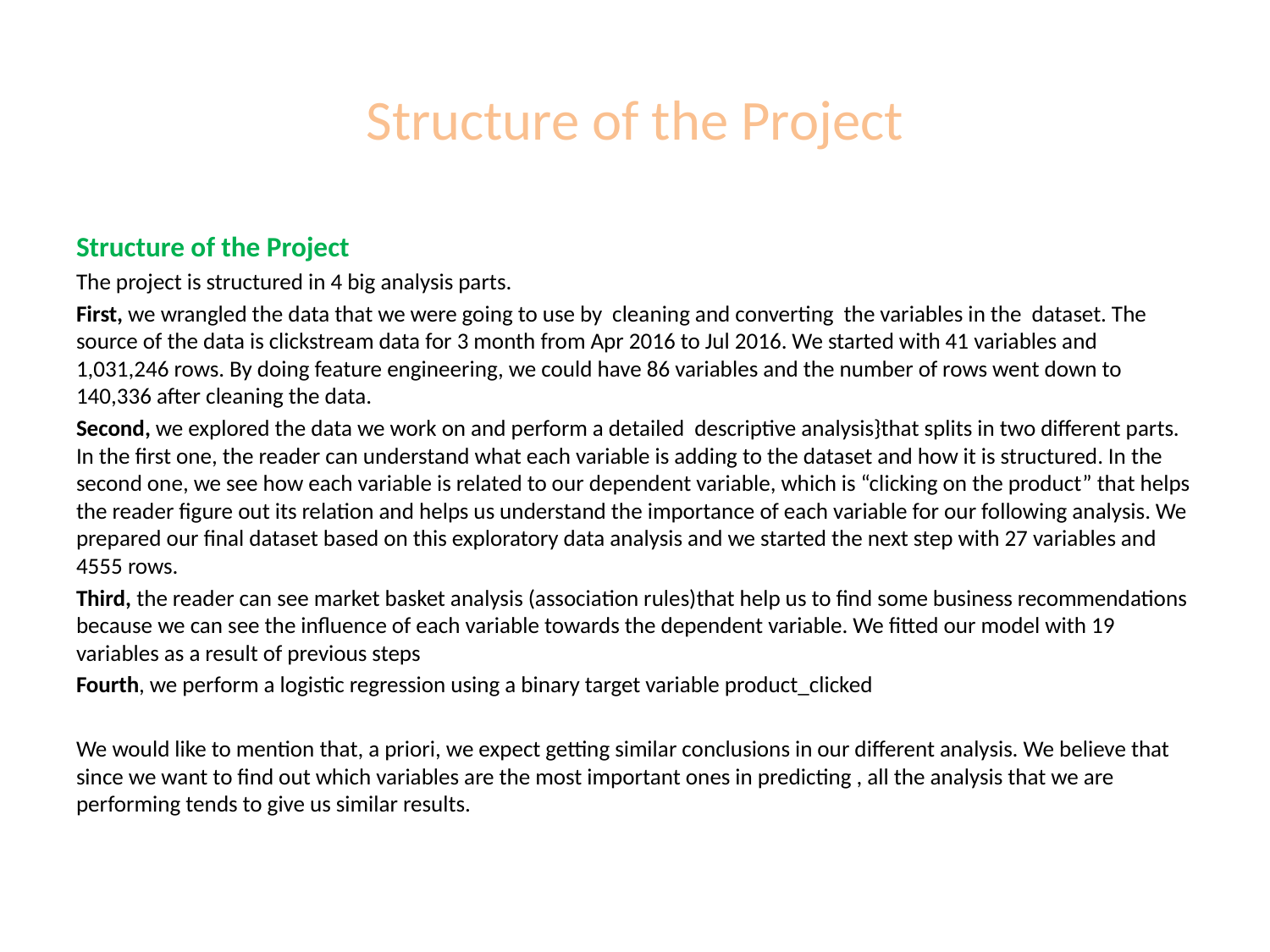

# Structure of the Project
Structure of the Project
The project is structured in 4 big analysis parts.
First, we wrangled the data that we were going to use by  cleaning and converting  the variables in the  dataset. The source of the data is clickstream data for 3 month from Apr 2016 to Jul 2016. We started with 41 variables and 1,031,246 rows. By doing feature engineering, we could have 86 variables and the number of rows went down to 140,336 after cleaning the data.
Second, we explored the data we work on and perform a detailed  descriptive analysis}that splits in two different parts. In the first one, the reader can understand what each variable is adding to the dataset and how it is structured. In the second one, we see how each variable is related to our dependent variable, which is “clicking on the product” that helps the reader figure out its relation and helps us understand the importance of each variable for our following analysis. We prepared our final dataset based on this exploratory data analysis and we started the next step with 27 variables and 4555 rows.
Third, the reader can see market basket analysis (association rules)that help us to find some business recommendations because we can see the influence of each variable towards the dependent variable. We fitted our model with 19 variables as a result of previous steps
Fourth, we perform a logistic regression using a binary target variable product_clicked

We would like to mention that, a priori, we expect getting similar conclusions in our different analysis. We believe that since we want to find out which variables are the most important ones in predicting , all the analysis that we are performing tends to give us similar results.